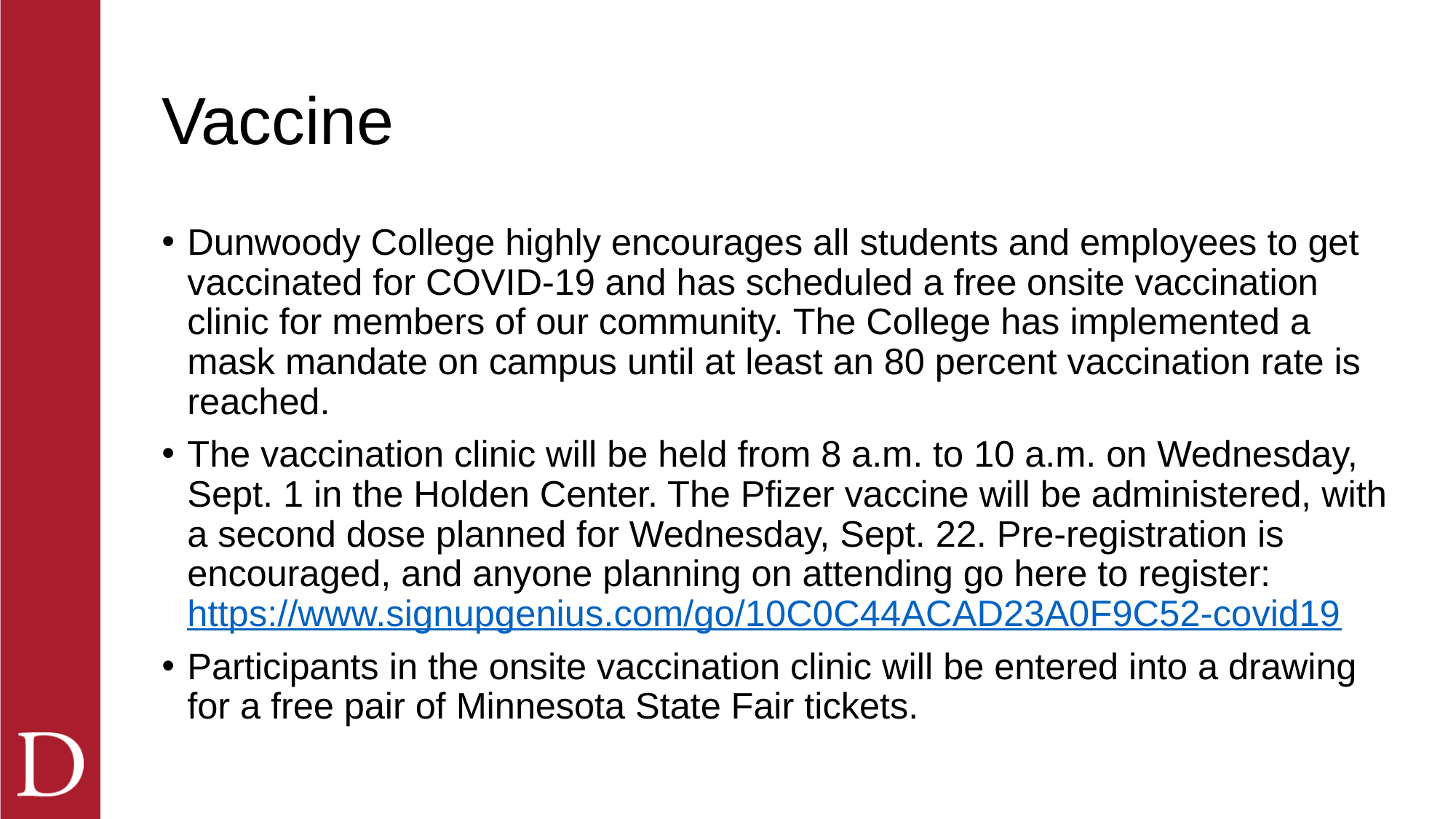

# Vaccine
Dunwoody College highly encourages all students and employees to get vaccinated for COVID-19 and has scheduled a free onsite vaccination clinic for members of our community. The College has implemented a mask mandate on campus until at least an 80 percent vaccination rate is reached.
The vaccination clinic will be held from 8 a.m. to 10 a.m. on Wednesday, Sept. 1 in the Holden Center. The Pfizer vaccine will be administered, with a second dose planned for Wednesday, Sept. 22. Pre-registration is encouraged, and anyone planning on attending go here to register: https://www.signupgenius.com/go/10C0C44ACAD23A0F9C52-covid19
Participants in the onsite vaccination clinic will be entered into a drawing for a free pair of Minnesota State Fair tickets.